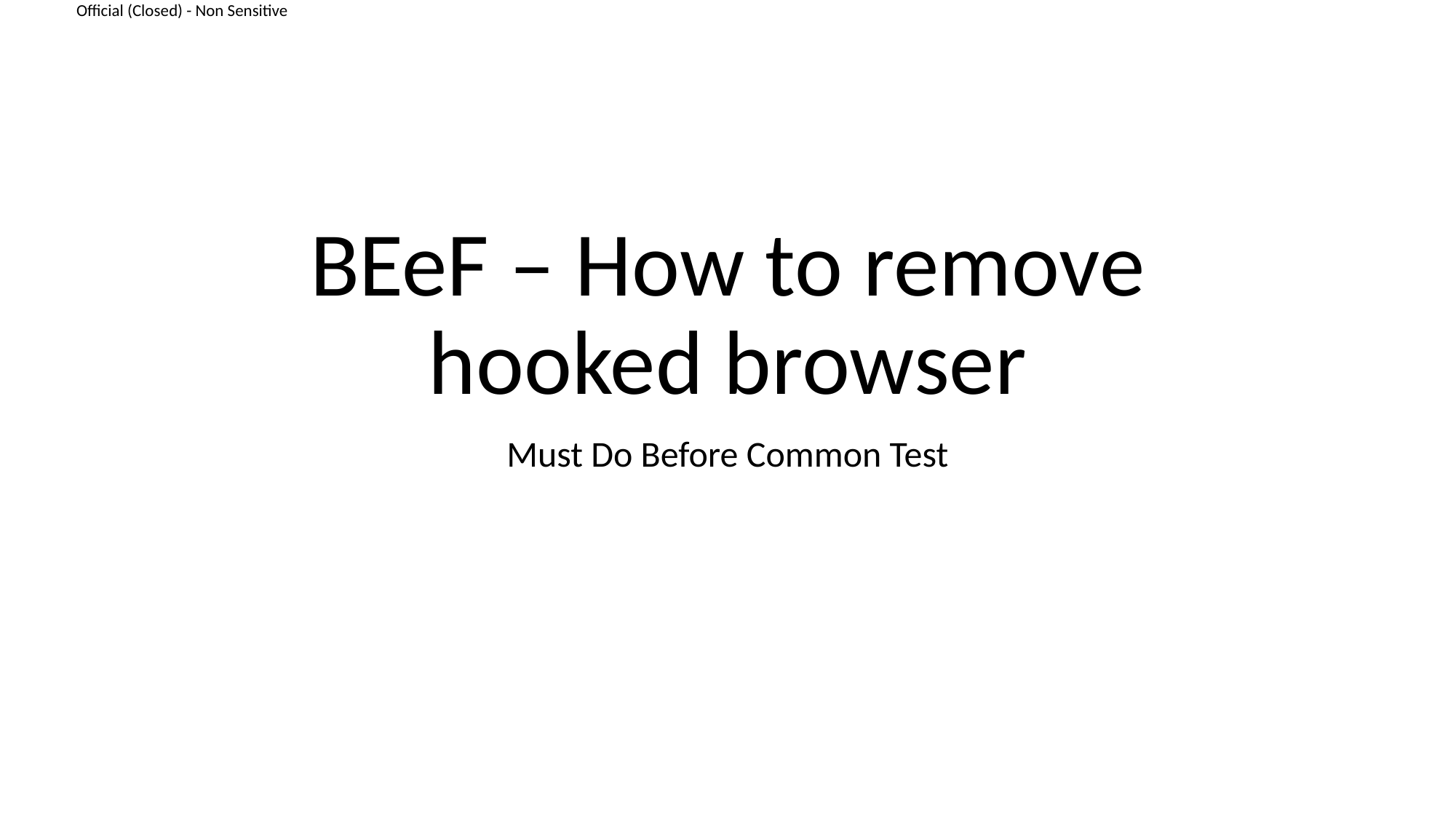

# BEeF – How to remove hooked browser
Must Do Before Common Test